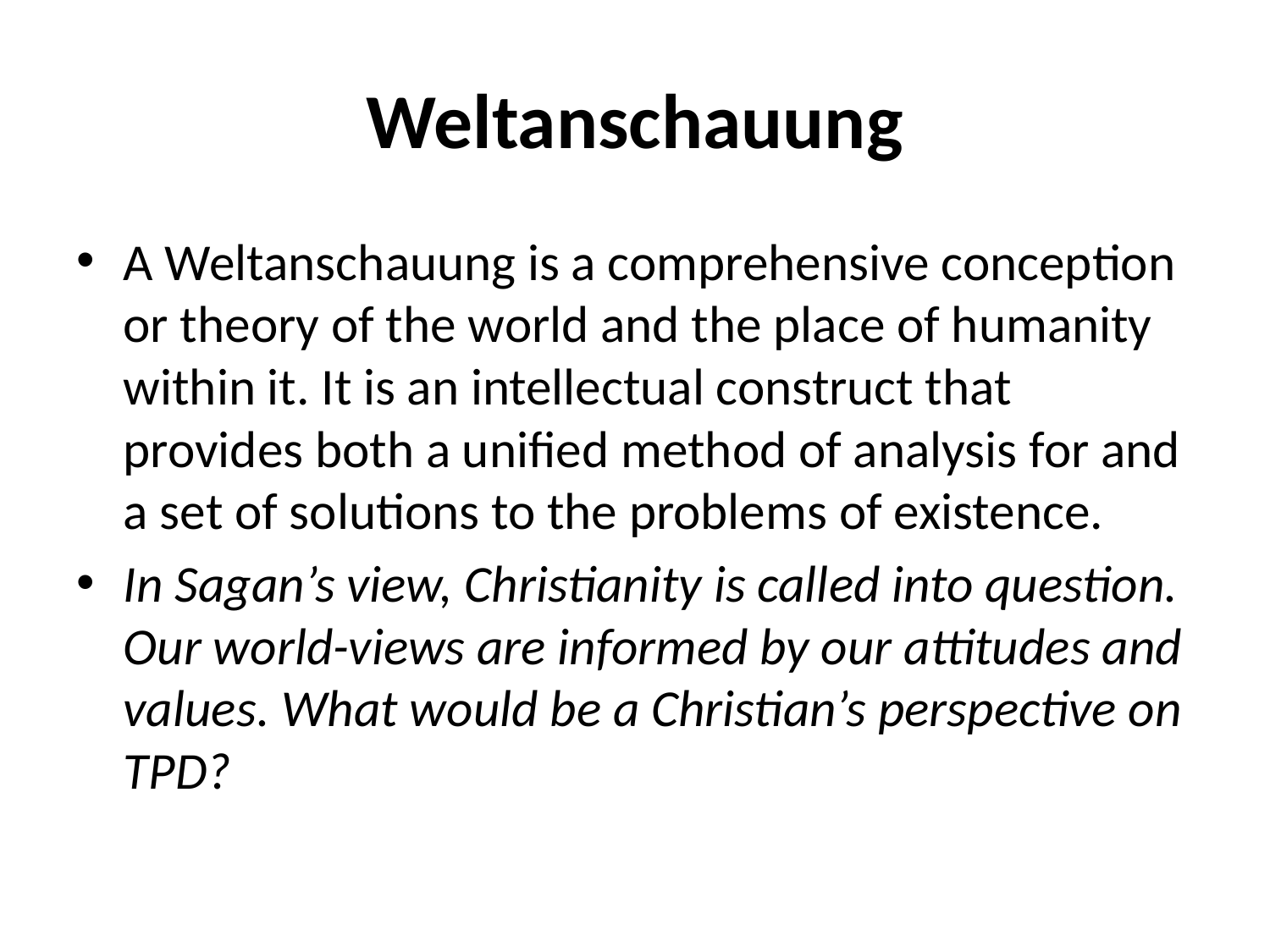

# Weltanschauung
A Weltanschauung is a comprehensive conception or theory of the world and the place of humanity within it. It is an intellectual construct that provides both a unified method of analysis for and a set of solutions to the problems of existence.
In Sagan’s view, Christianity is called into question. Our world-views are informed by our attitudes and values. What would be a Christian’s perspective on TPD?